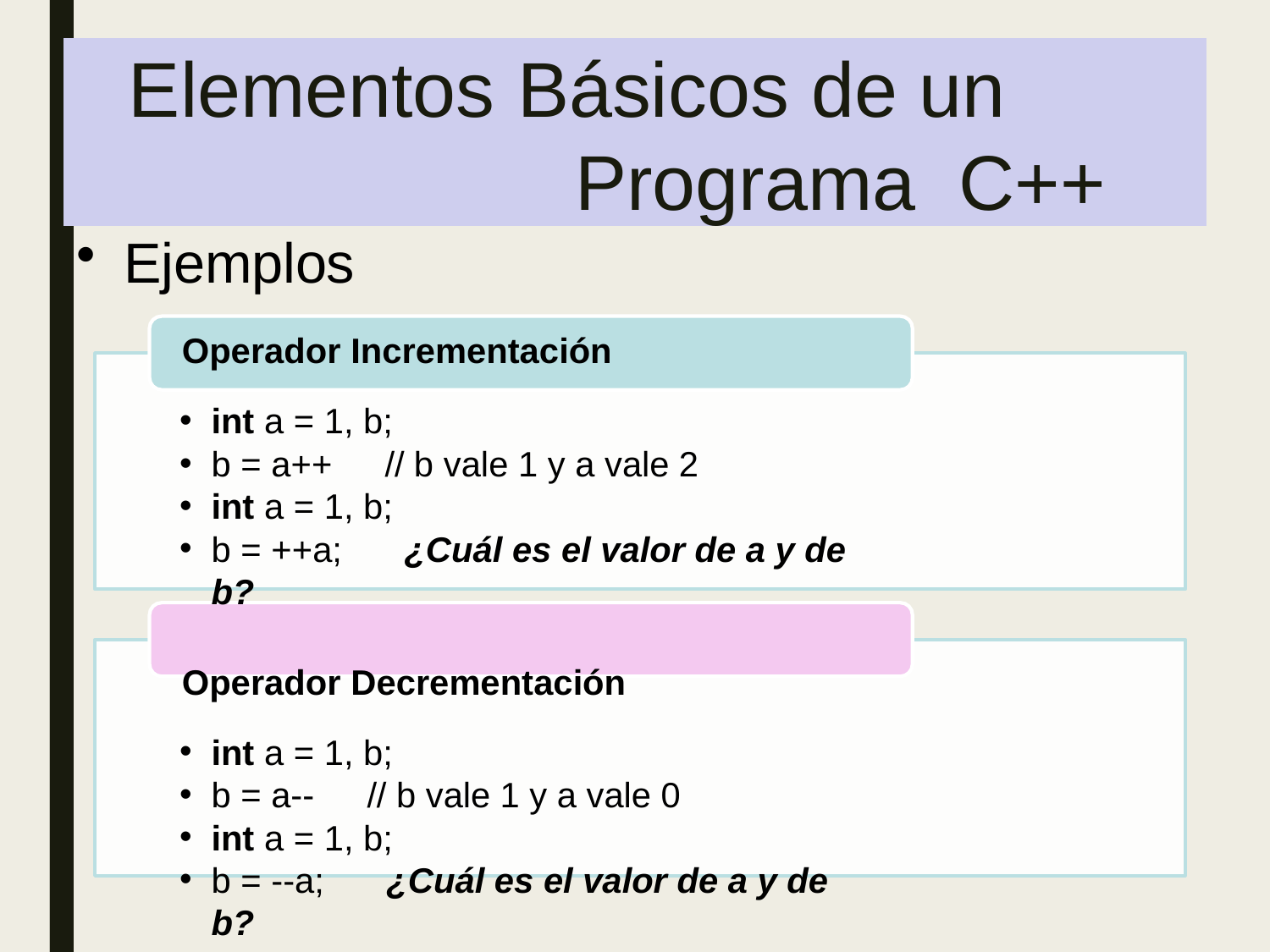

# Elementos Básicos de un Programa  C++
Ejemplos

Operador Incrementación
int a = 1, b;
b = a++	// b vale 1 y a vale 2
int a = 1, b;
b = ++a;	¿Cuál es el valor de a y de b?

Operador Decrementación
int a = 1, b;
b = a--	// b vale 1 y a vale 0
int a = 1, b;
b = --a;	¿Cuál es el valor de a y de b?